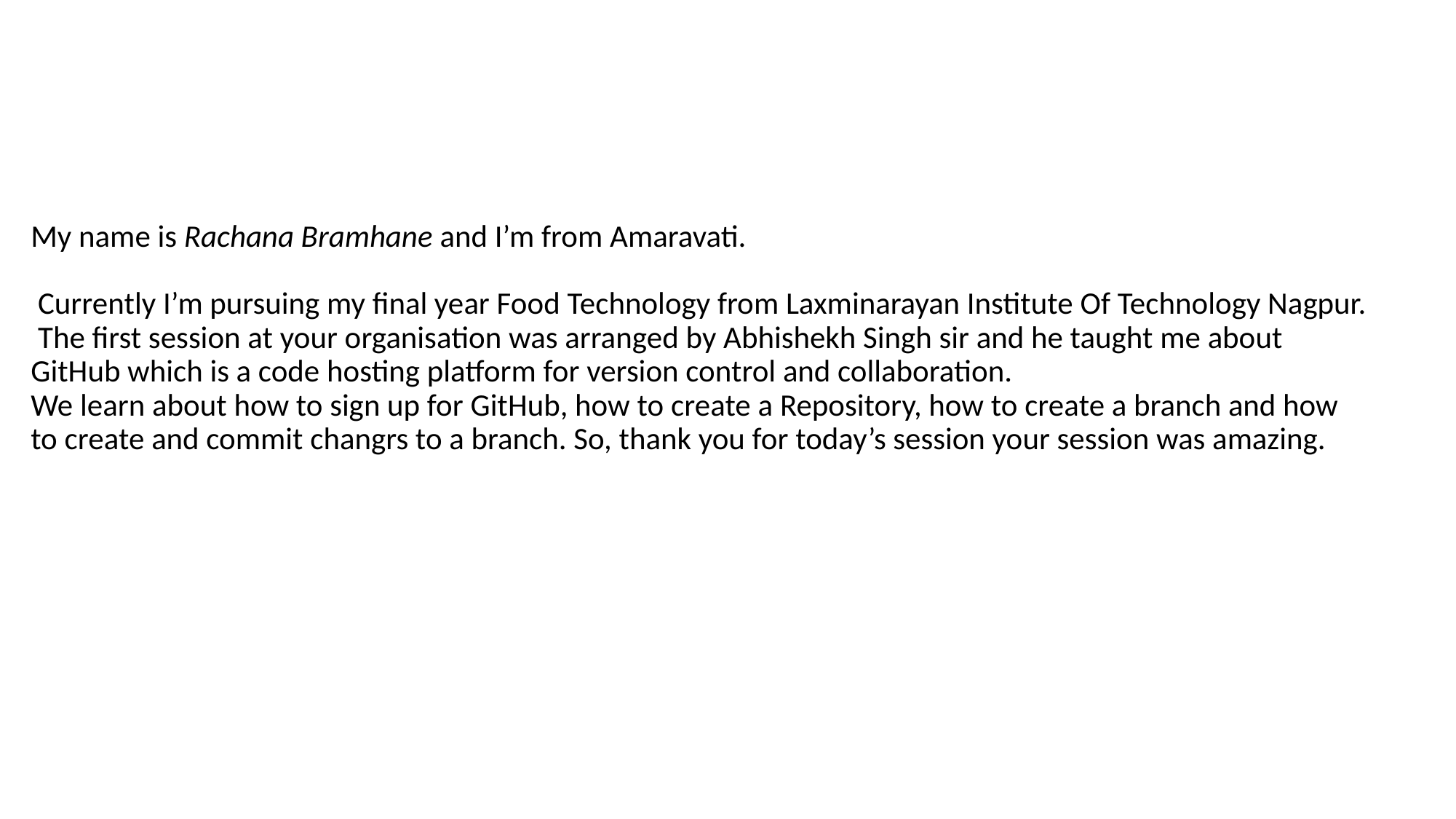

# My name is Rachana Bramhane and I’m from Amaravati. Currently I’m pursuing my final year Food Technology from Laxminarayan Institute Of Technology Nagpur. The first session at your organisation was arranged by Abhishekh Singh sir and he taught me about GitHub which is a code hosting platform for version control and collaboration. We learn about how to sign up for GitHub, how to create a Repository, how to create a branch and how to create and commit changrs to a branch. So, thank you for today’s session your session was amazing.